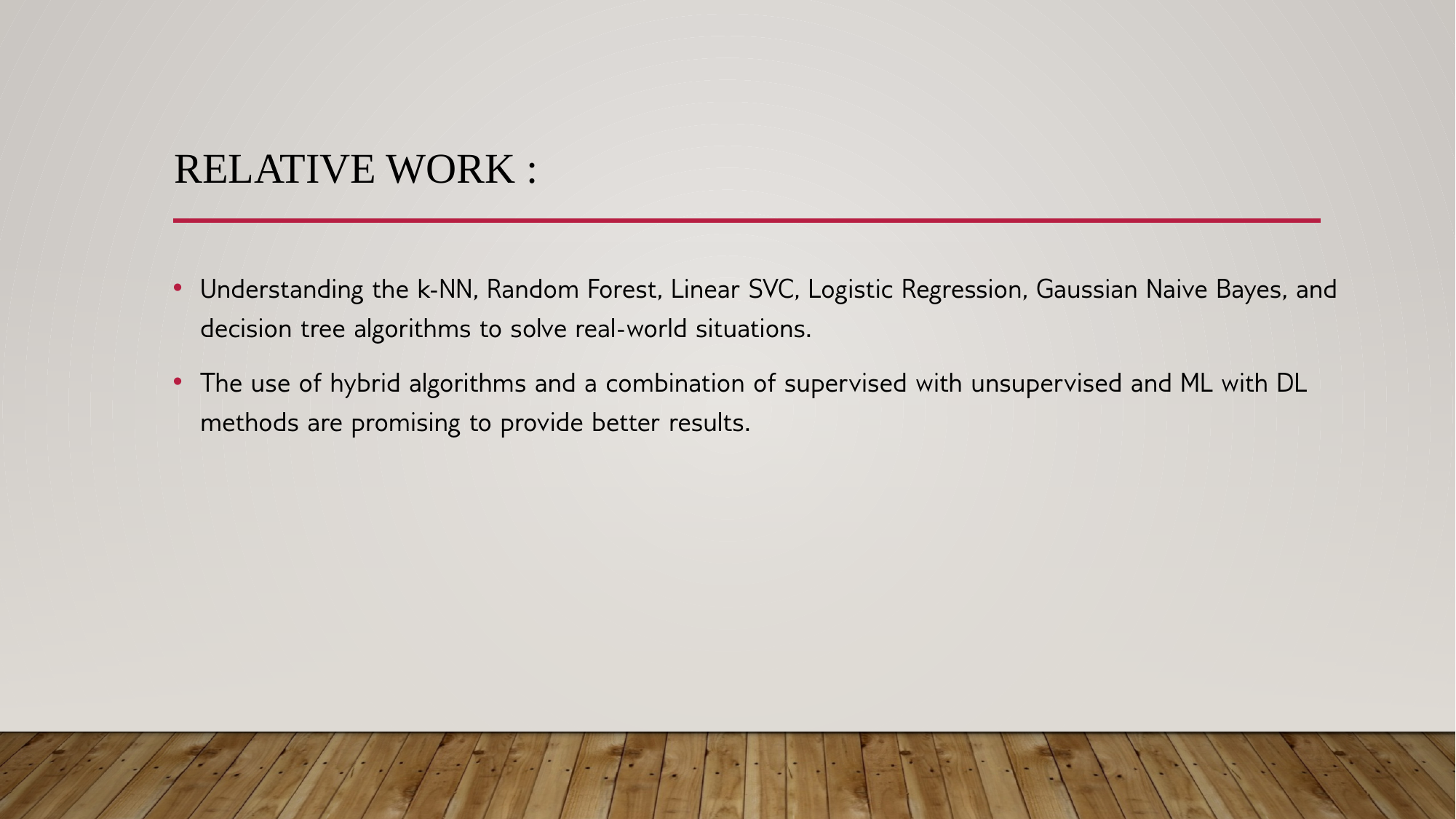

# RELATIVE WORK :

Understanding the k-NN, Random Forest, Linear SVC, Logistic Regression, Gaussian Naive Bayes, and decision tree algorithms to solve real-world situations.
The use of hybrid algorithms and a combination of supervised with unsupervised and ML with DL methods are promising to provide better results.